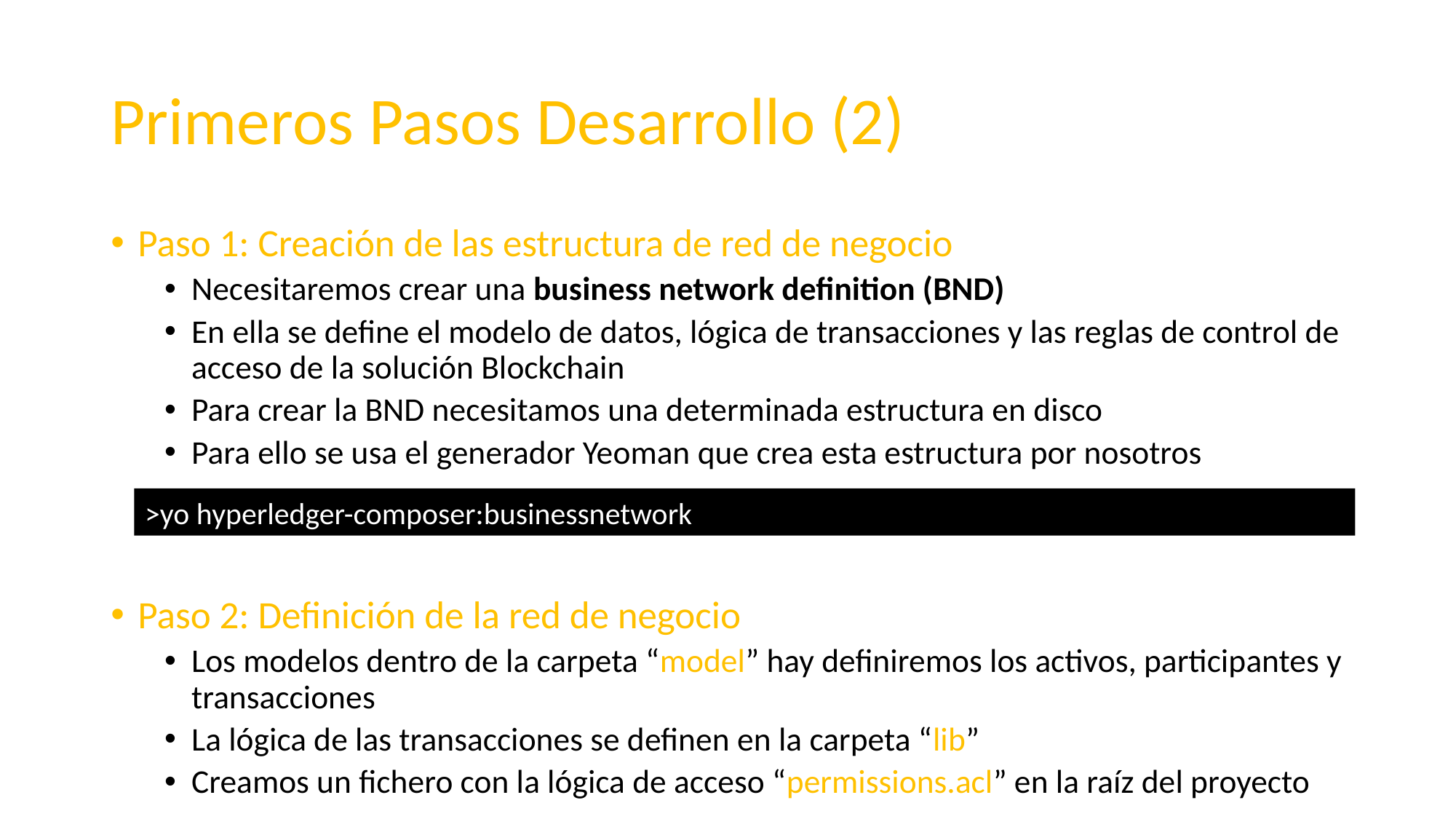

# Primeros Pasos Desarrollo (2)
Paso 1: Creación de las estructura de red de negocio
Necesitaremos crear una business network definition (BND)
En ella se define el modelo de datos, lógica de transacciones y las reglas de control de acceso de la solución Blockchain
Para crear la BND necesitamos una determinada estructura en disco
Para ello se usa el generador Yeoman que crea esta estructura por nosotros

Paso 2: Definición de la red de negocio
Los modelos dentro de la carpeta “model” hay definiremos los activos, participantes y transacciones
La lógica de las transacciones se definen en la carpeta “lib”
Creamos un fichero con la lógica de acceso “permissions.acl” en la raíz del proyecto

>yo hyperledger-composer:businessnetwork